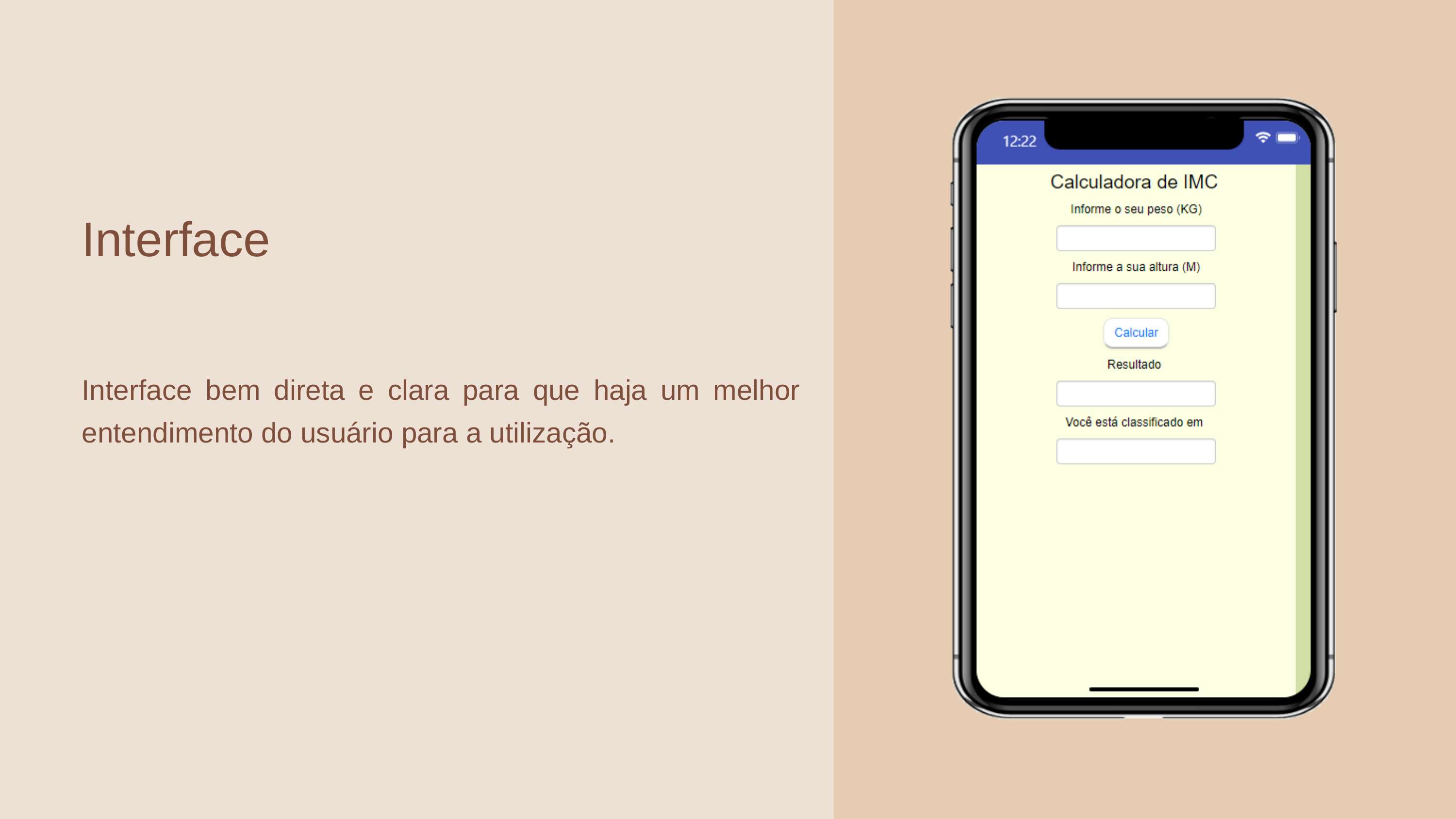

Interface
Interface bem direta e clara para que haja um melhor entendimento do usuário para a utilização.